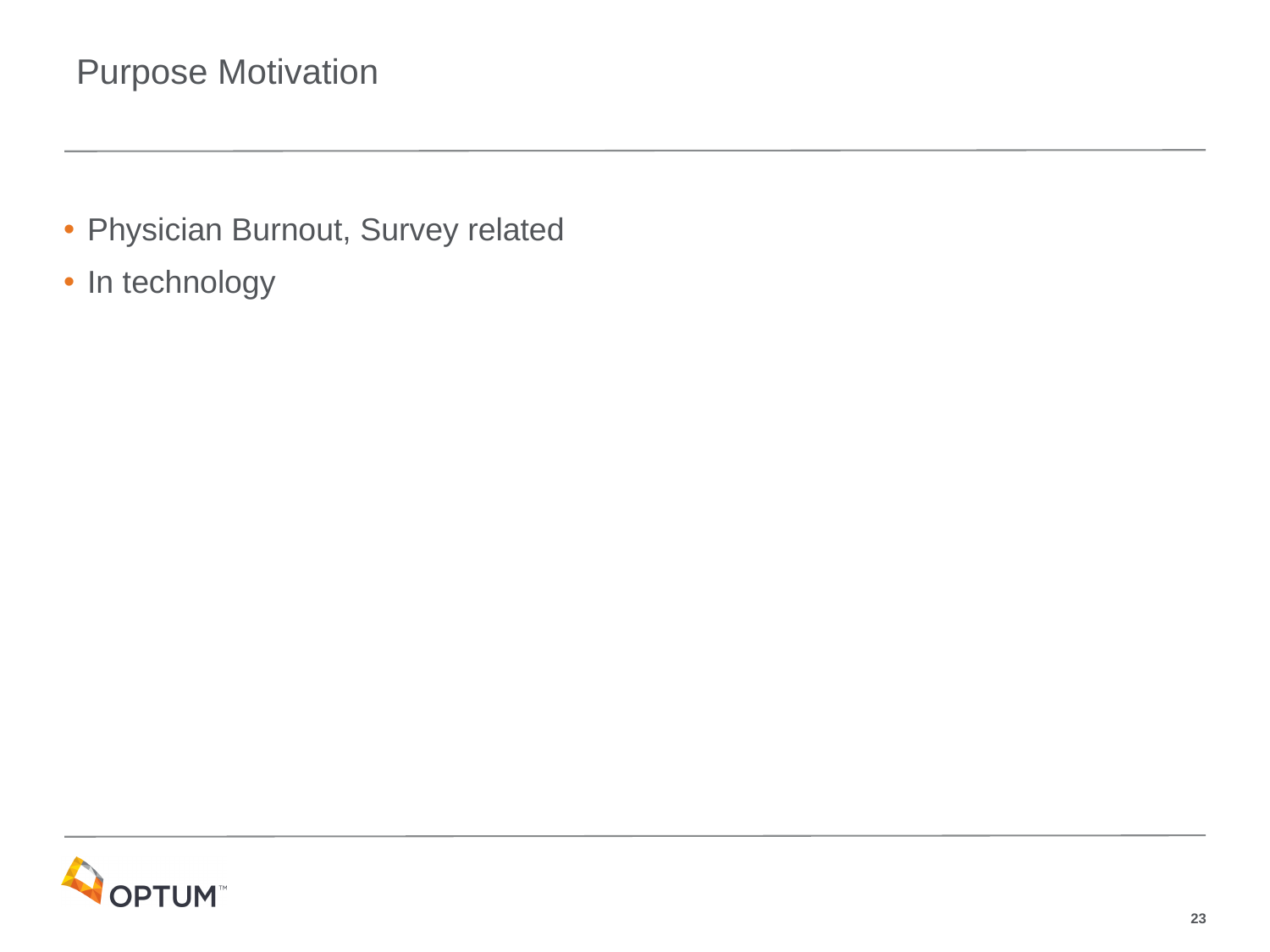

# Purpose Motivation
Physician Burnout, Survey related
In technology